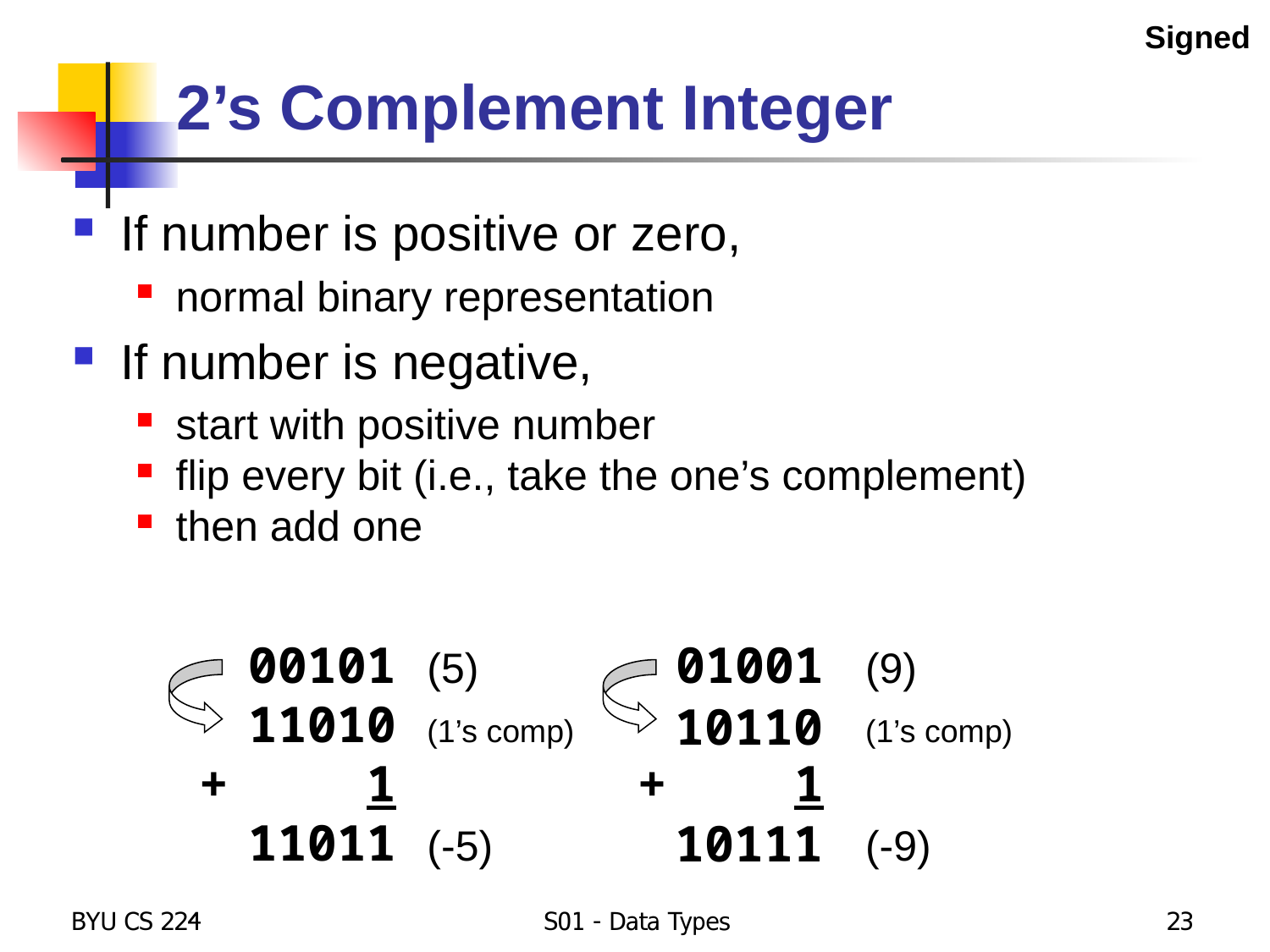

Signed
# 2’s Complement Integer
If number is positive or zero,
normal binary representation
If number is negative,
start with positive number
flip every bit (i.e., take the one’s complement)
then add one
		00101	(5)		01001	(9)
		11010	(1’s comp)			(1’s comp)
	+	1		+	1
		11011	(-5)			(-9)

10110
10111
BYU CS 224
S01 - Data Types
23